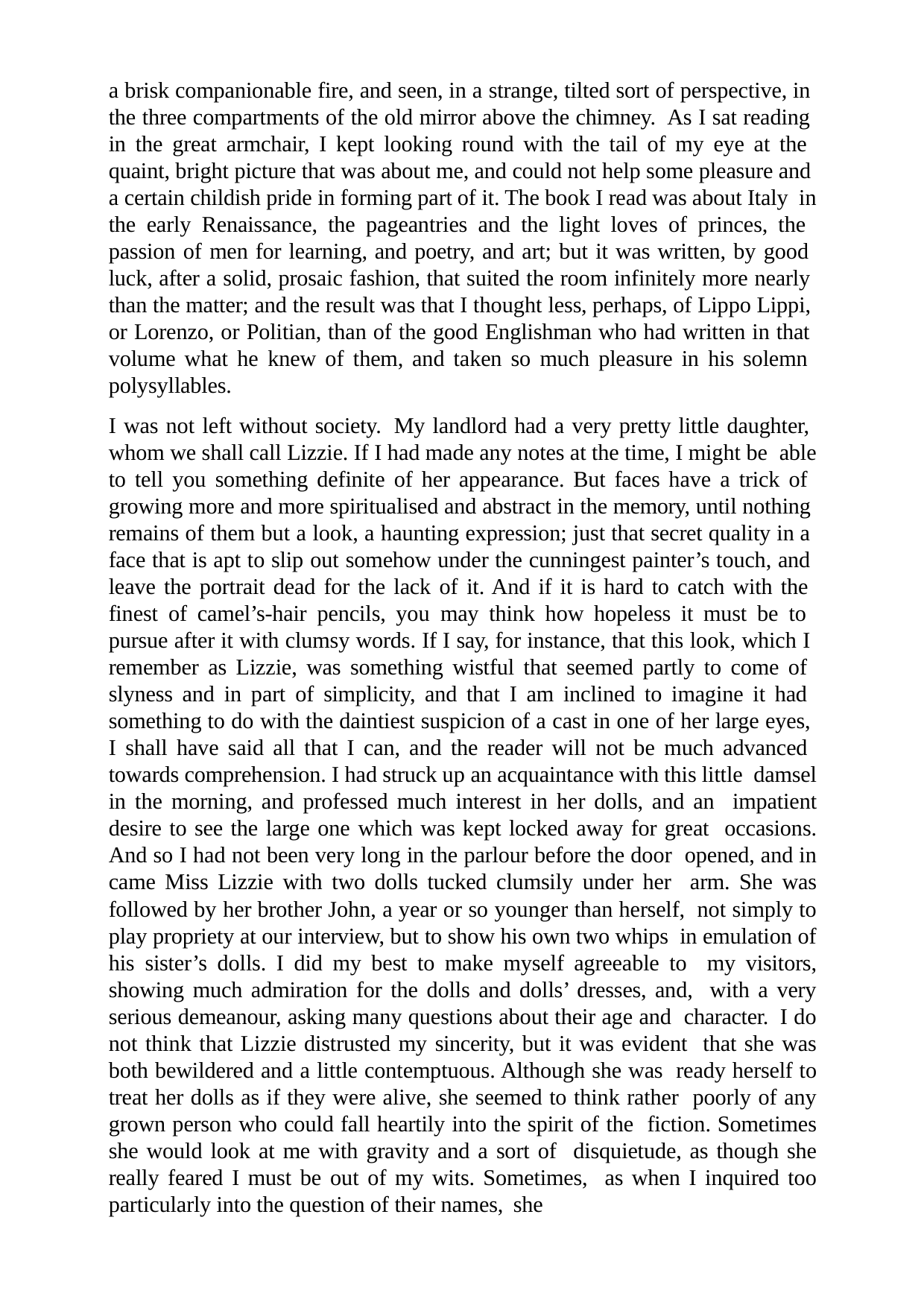

a brisk companionable fire, and seen, in a strange, tilted sort of perspective, in  the three compartments of the old mirror above the chimney. As I sat reading  in the great armchair, I kept looking round with the tail of my eye at the  quaint, bright picture that was about me, and could not help some pleasure and  a certain childish pride in forming part of it. The book I read was about Italy  in the early Renaissance, the pageantries and the light loves of princes, the  passion of men for learning, and poetry, and art; but it was written, by good  luck, after a solid, prosaic fashion, that suited the room infinitely more nearly  than the matter; and the result was that I thought less, perhaps, of Lippo Lippi,  or Lorenzo, or Politian, than of the good Englishman who had written in that  volume what he knew of them, and taken so much pleasure in his solemn  polysyllables.
I was not left without society. My landlord had a very pretty little daughter,  whom we shall call Lizzie. If I had made any notes at the time, I might be  able to tell you something definite of her appearance. But faces have a trick of  growing more and more spiritualised and abstract in the memory, until nothing  remains of them but a look, a haunting expression; just that secret quality in a  face that is apt to slip out somehow under the cunningest painter’s touch, and  leave the portrait dead for the lack of it. And if it is hard to catch with the  finest of camel’s-hair pencils, you may think how hopeless it must be to  pursue after it with clumsy words. If I say, for instance, that this look, which I  remember as Lizzie, was something wistful that seemed partly to come of  slyness and in part of simplicity, and that I am inclined to imagine it had  something to do with the daintiest suspicion of a cast in one of her large eyes,  I shall have said all that I can, and the reader will not be much advanced  towards comprehension. I had struck up an acquaintance with this little  damsel in the morning, and professed much interest in her dolls, and an  impatient desire to see the large one which was kept locked away for great  occasions. And so I had not been very long in the parlour before the door  opened, and in came Miss Lizzie with two dolls tucked clumsily under her  arm. She was followed by her brother John, a year or so younger than herself,  not simply to play propriety at our interview, but to show his own two whips  in emulation of his sister’s dolls. I did my best to make myself agreeable to  my visitors, showing much admiration for the dolls and dolls’ dresses, and,  with a very serious demeanour, asking many questions about their age and  character. I do not think that Lizzie distrusted my sincerity, but it was evident  that she was both bewildered and a little contemptuous. Although she was  ready herself to treat her dolls as if they were alive, she seemed to think rather  poorly of any grown person who could fall heartily into the spirit of the  fiction. Sometimes she would look at me with gravity and a sort of  disquietude, as though she really feared I must be out of my wits. Sometimes,  as when I inquired too particularly into the question of their names, she